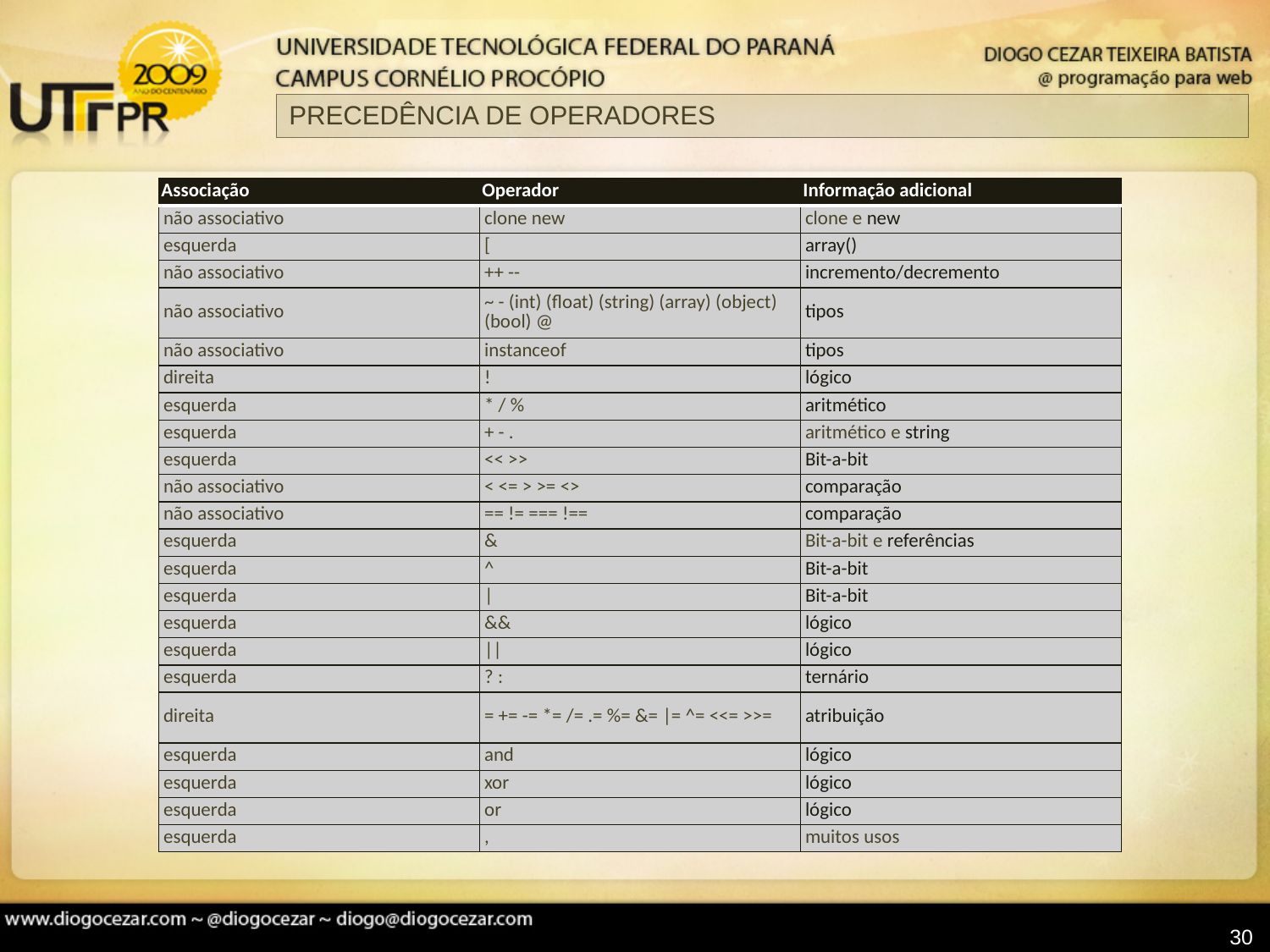

# PRECEDÊNCIA DE OPERADORES
| Associação | Operador | Informação adicional |
| --- | --- | --- |
| não associativo | clone new | clone e new |
| esquerda | [ | array() |
| não associativo | ++ -- | incremento/decremento |
| não associativo | ~ - (int) (float) (string) (array) (object) (bool) @ | tipos |
| não associativo | instanceof | tipos |
| direita | ! | lógico |
| esquerda | \* / % | aritmético |
| esquerda | + - . | aritmético e string |
| esquerda | << >> | Bit-a-bit |
| não associativo | < <= > >= <> | comparação |
| não associativo | == != === !== | comparação |
| esquerda | & | Bit-a-bit e referências |
| esquerda | ^ | Bit-a-bit |
| esquerda | | | Bit-a-bit |
| esquerda | && | lógico |
| esquerda | || | lógico |
| esquerda | ? : | ternário |
| direita | = += -= \*= /= .= %= &= |= ^= <<= >>= | atribuição |
| esquerda | and | lógico |
| esquerda | xor | lógico |
| esquerda | or | lógico |
| esquerda | , | muitos usos |
30